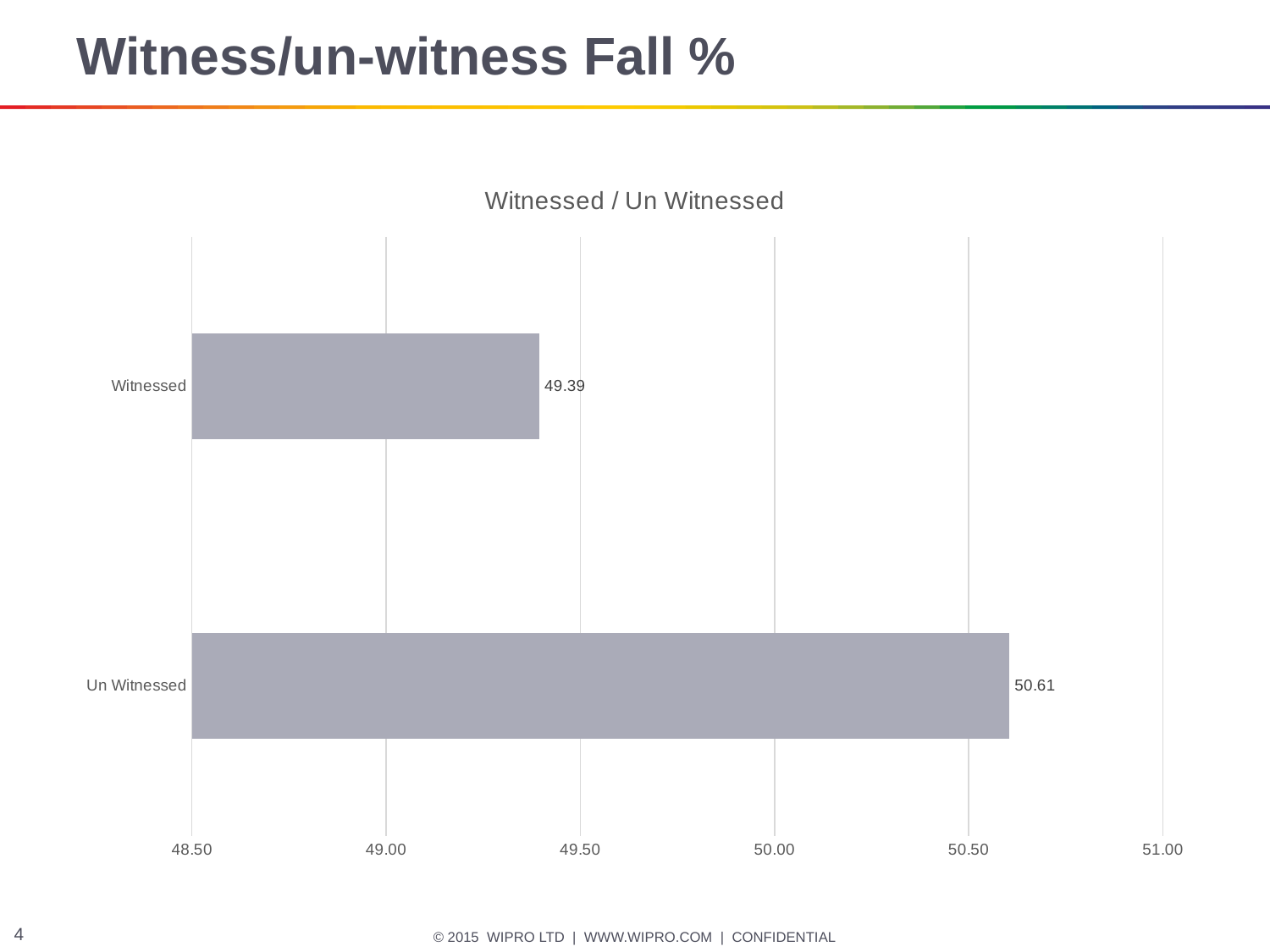

# Witness/un-witness Fall %

### Chart: Witnessed / Un Witnessed

| Category |  |
|---|---|
| Un Witnessed | 50.60510981622591 |
| Witnessed | 49.394890183774095 |